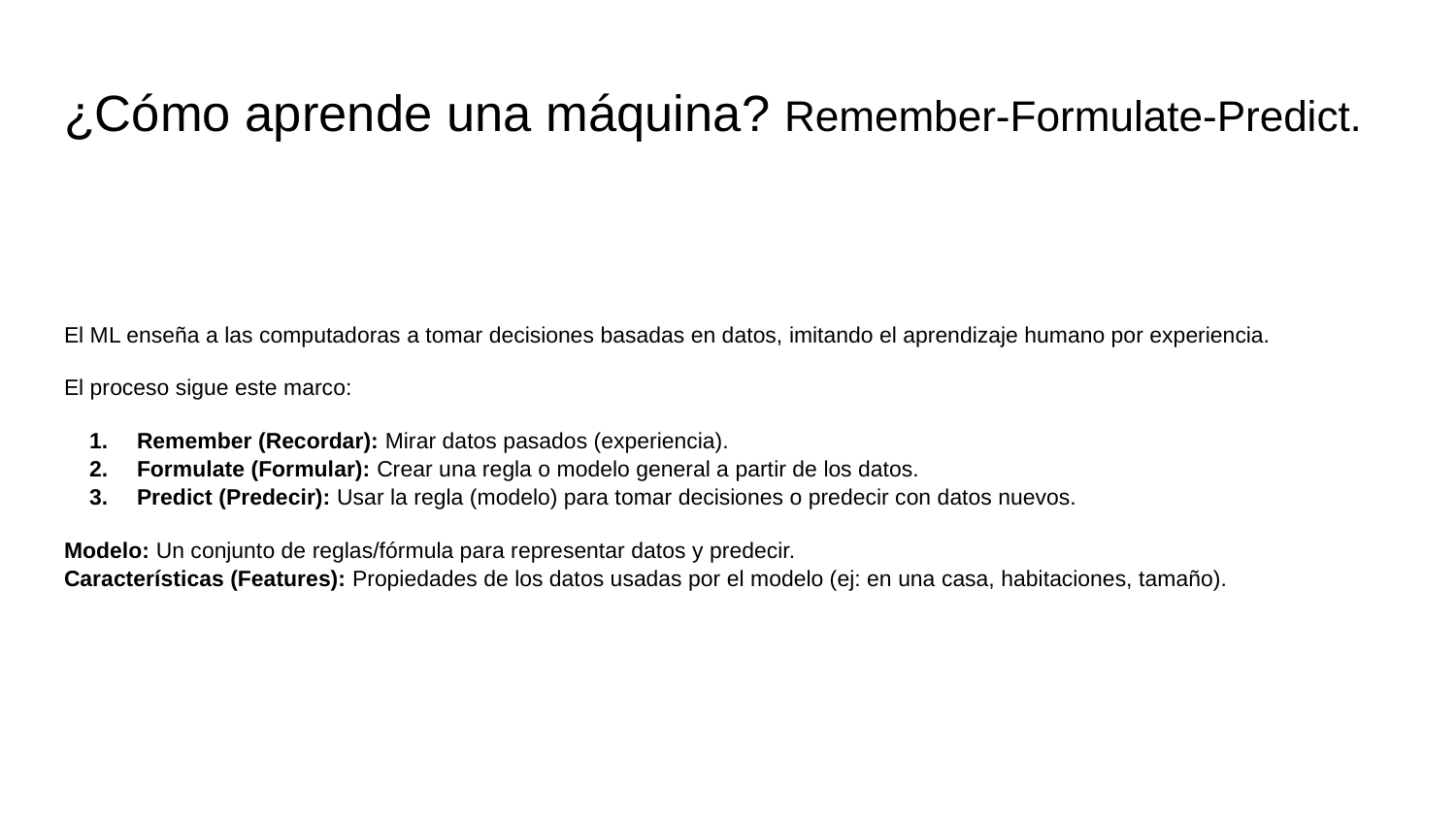

# ¿Cómo aprende una máquina? Remember-Formulate-Predict.
El ML enseña a las computadoras a tomar decisiones basadas en datos, imitando el aprendizaje humano por experiencia.
El proceso sigue este marco:
Remember (Recordar): Mirar datos pasados (experiencia).
Formulate (Formular): Crear una regla o modelo general a partir de los datos.
Predict (Predecir): Usar la regla (modelo) para tomar decisiones o predecir con datos nuevos.
Modelo: Un conjunto de reglas/fórmula para representar datos y predecir.
Características (Features): Propiedades de los datos usadas por el modelo (ej: en una casa, habitaciones, tamaño).